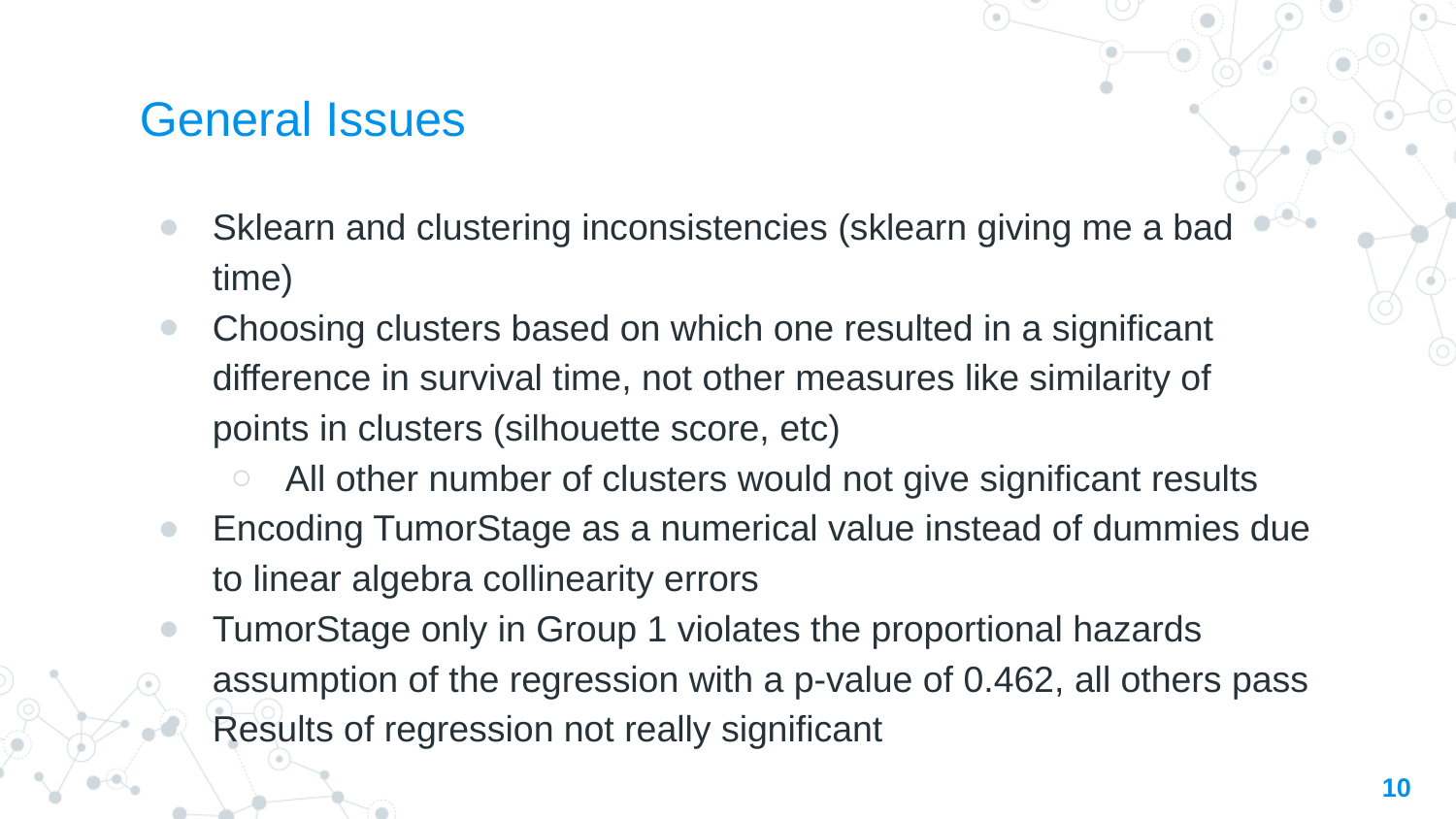

# General Issues
Sklearn and clustering inconsistencies (sklearn giving me a bad time)
Choosing clusters based on which one resulted in a significant difference in survival time, not other measures like similarity of points in clusters (silhouette score, etc)
All other number of clusters would not give significant results
Encoding TumorStage as a numerical value instead of dummies due to linear algebra collinearity errors
TumorStage only in Group 1 violates the proportional hazards assumption of the regression with a p-value of 0.462, all others pass
Results of regression not really significant

10